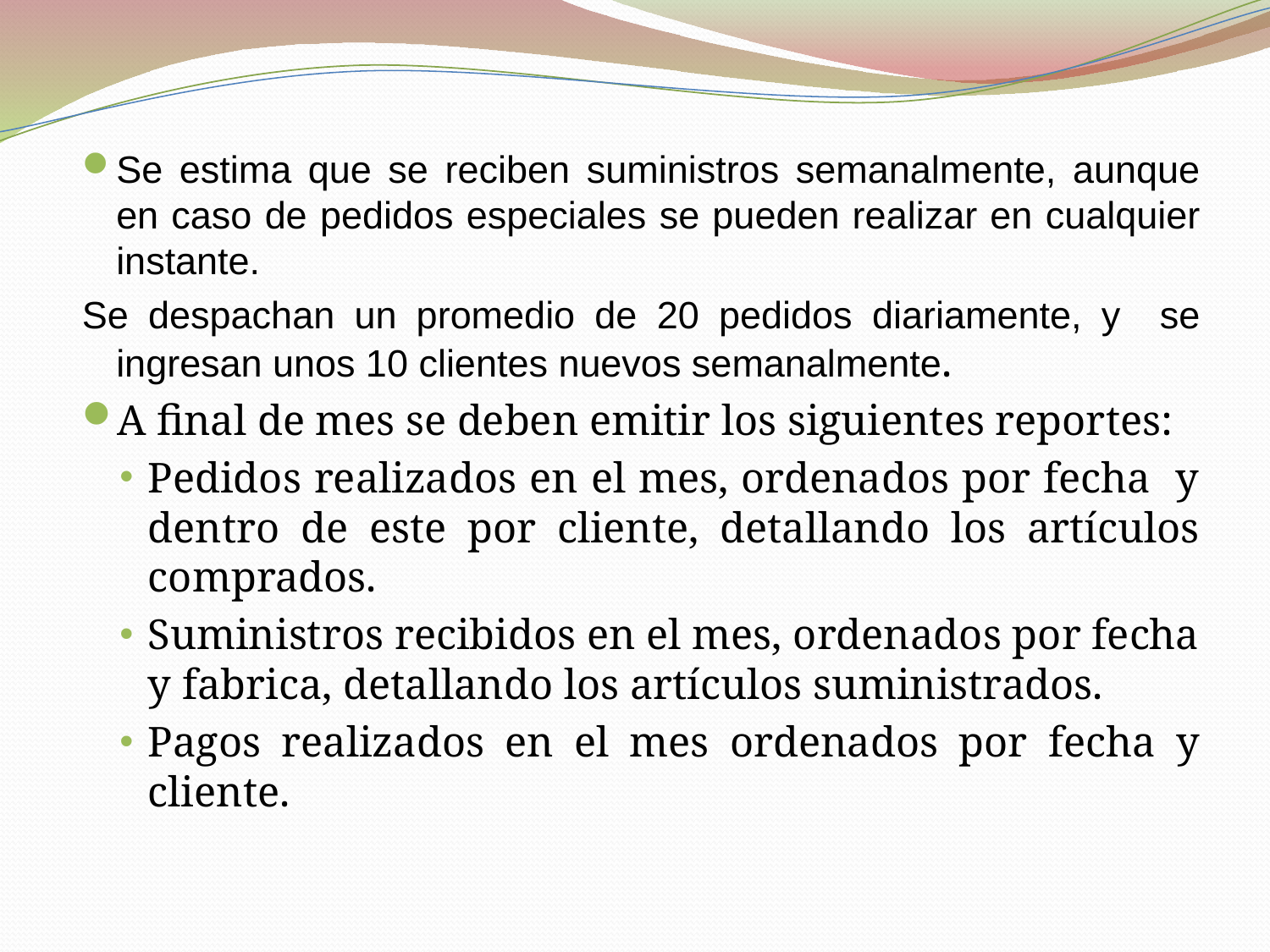

Se estima que se reciben suministros semanalmente, aunque en caso de pedidos especiales se pueden realizar en cualquier instante.
Se despachan un promedio de 20 pedidos diariamente, y  se ingresan unos 10 clientes nuevos semanalmente.
A final de mes se deben emitir los siguientes reportes:
Pedidos realizados en el mes, ordenados por fecha  y dentro de este por cliente, detallando los artículos comprados.
Suministros recibidos en el mes, ordenados por fecha y fabrica, detallando los artículos suministrados.
Pagos realizados en el mes ordenados por fecha y cliente.